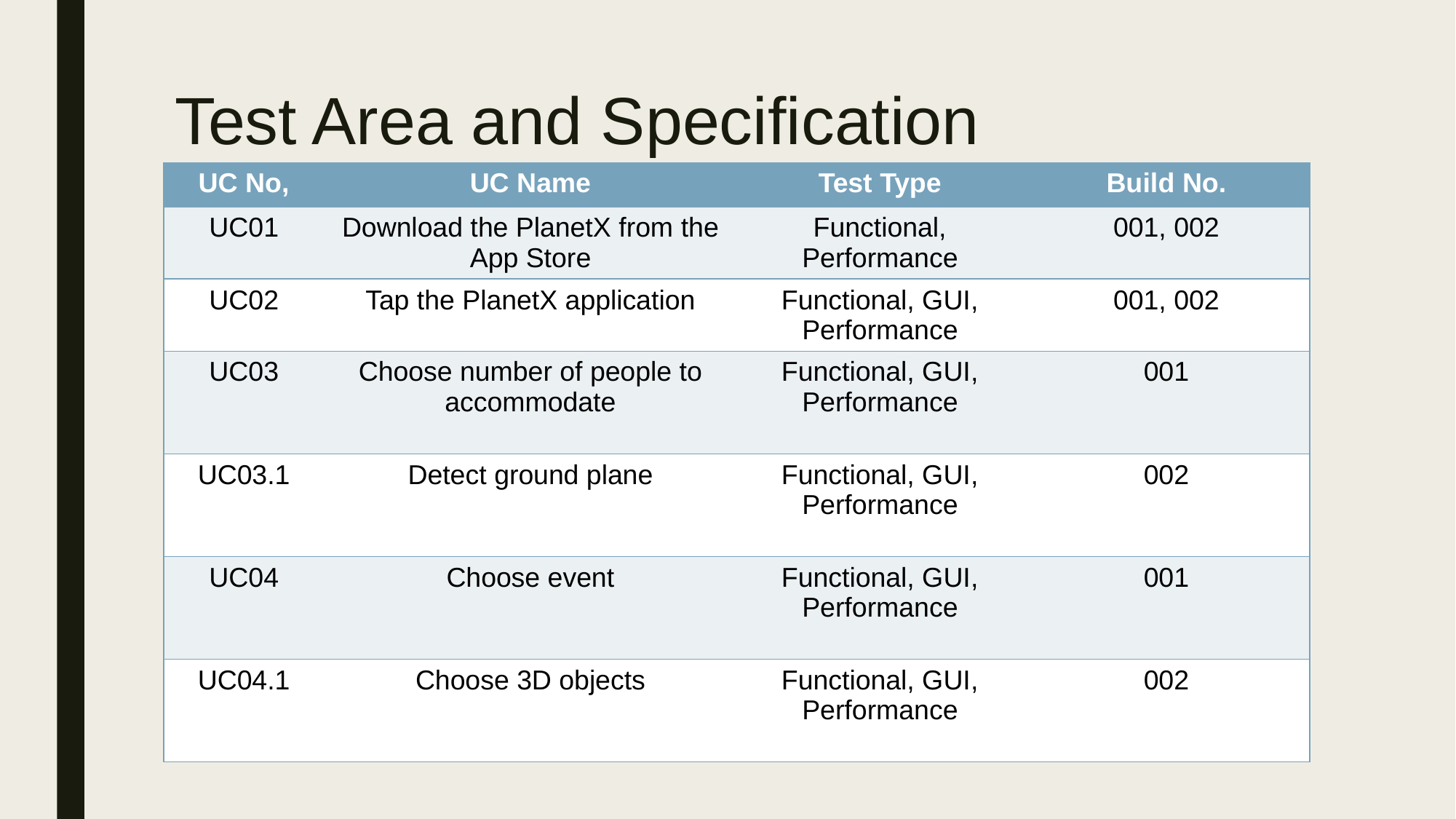

# Test Area and Specification
| UC No, | UC Name | Test Type | Build No. |
| --- | --- | --- | --- |
| UC01 | Download the PlanetX from the App Store | Functional, Performance | 001, 002 |
| UC02 | Tap the PlanetX application | Functional, GUI, Performance | 001, 002 |
| UC03 | Choose number of people to accommodate | Functional, GUI, Performance | 001 |
| UC03.1 | Detect ground plane | Functional, GUI, Performance | 002 |
| UC04 | Choose event | Functional, GUI, Performance | 001 |
| UC04.1 | Choose 3D objects | Functional, GUI, Performance | 002 |